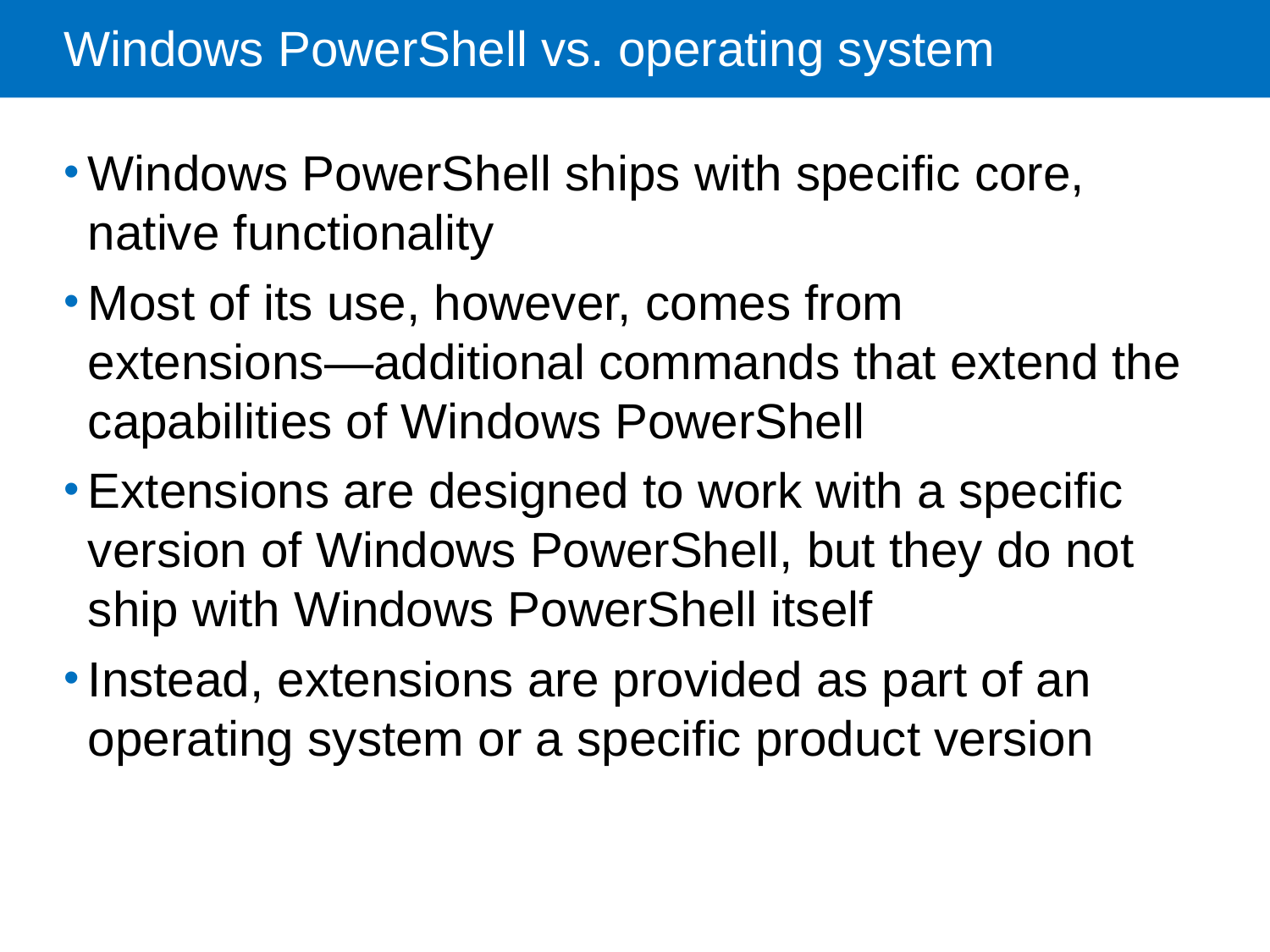

# Windows PowerShell vs. operating system
Windows PowerShell ships with specific core, native functionality
Most of its use, however, comes from extensions―additional commands that extend the capabilities of Windows PowerShell
Extensions are designed to work with a specific version of Windows PowerShell, but they do not ship with Windows PowerShell itself
Instead, extensions are provided as part of an operating system or a specific product version